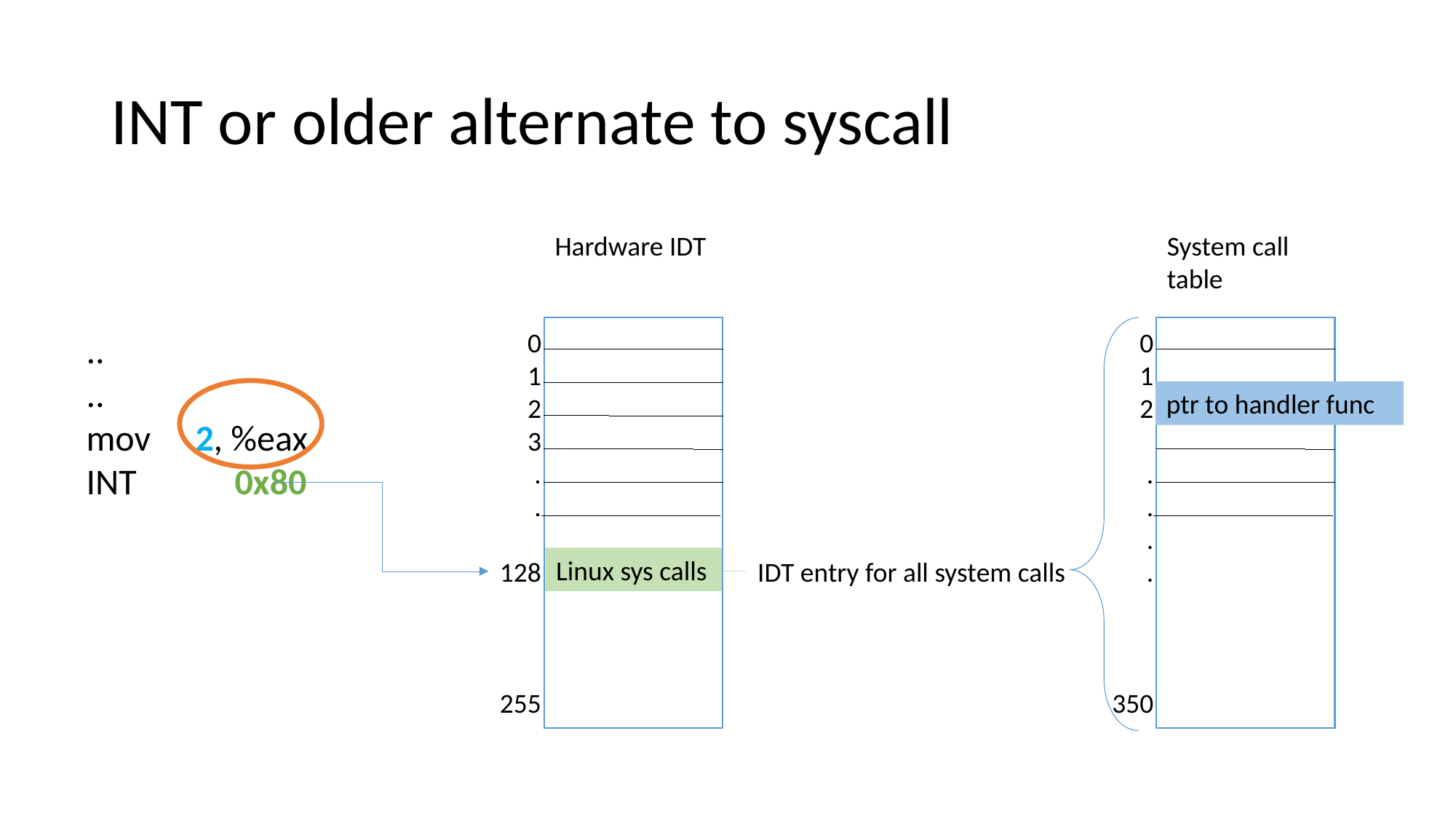

# INT or older alternate to syscall
Hardware IDT

0
1
2
3
.
.

128

255
System call table

0
1
2

.
.
.
.

350

..
..
mov	2, %eax
INT            0x80

ptr to handler func
Linux sys calls
IDT entry for all system calls